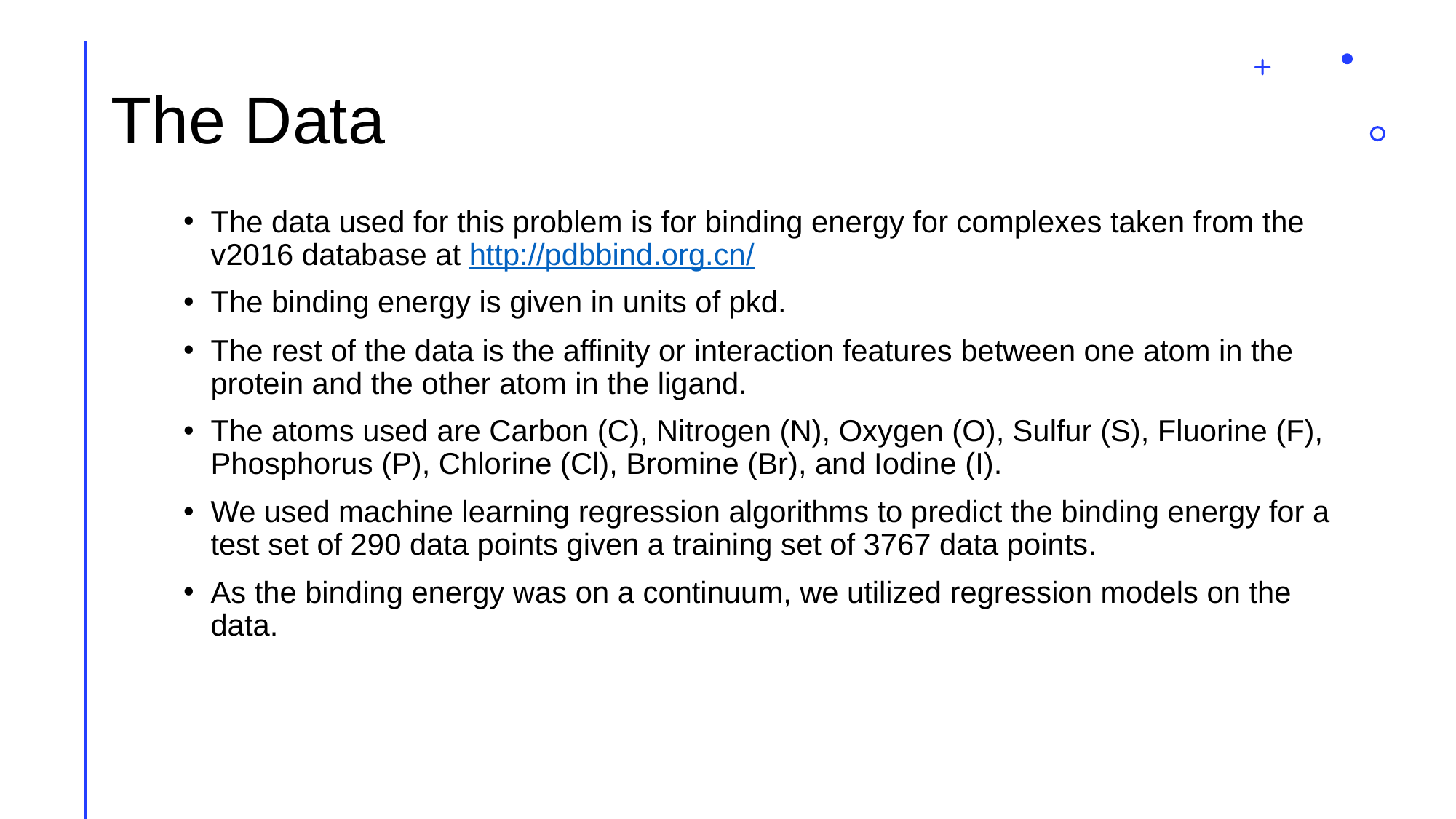

# The Data
The data used for this problem is for binding energy for complexes taken from the v2016 database at http://pdbbind.org.cn/
The binding energy is given in units of pkd.
The rest of the data is the affinity or interaction features between one atom in the protein and the other atom in the ligand.
The atoms used are Carbon (C), Nitrogen (N), Oxygen (O), Sulfur (S), Fluorine (F), Phosphorus (P), Chlorine (Cl), Bromine (Br), and Iodine (I).
We used machine learning regression algorithms to predict the binding energy for a test set of 290 data points given a training set of 3767 data points.
As the binding energy was on a continuum, we utilized regression models on the data.